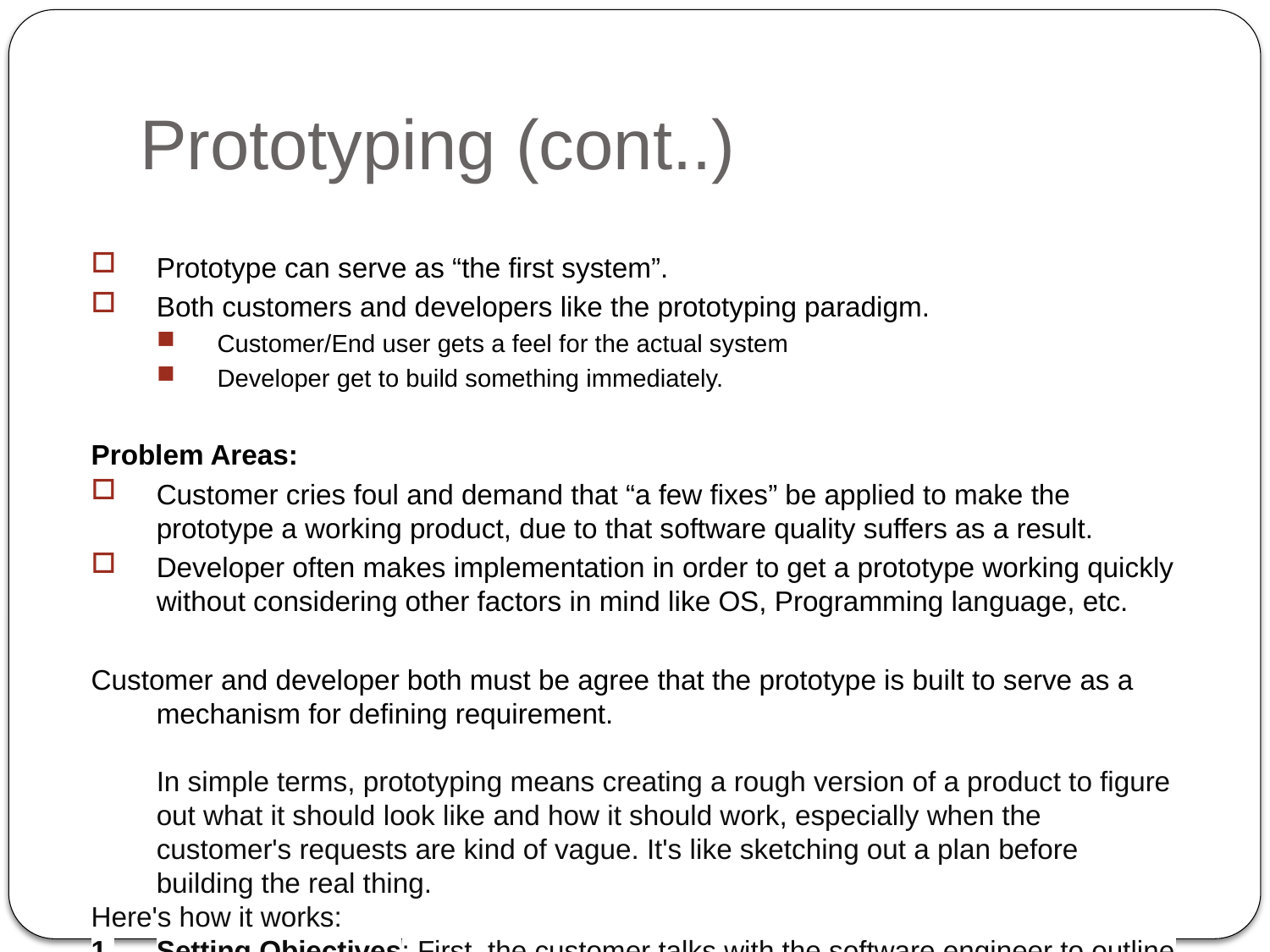

# Prototyping (cont..)
Prototype can serve as “the first system”.
Both customers and developers like the prototyping paradigm.
Customer/End user gets a feel for the actual system
Developer get to build something immediately.

Problem Areas:
Customer cries foul and demand that “a few fixes” be applied to make the prototype a working product, due to that software quality suffers as a result.
Developer often makes implementation in order to get a prototype working quickly without considering other factors in mind like OS, Programming language, etc.

Customer and developer both must be agree that the prototype is built to serve as a mechanism for defining requirement.
In simple terms, prototyping means creating a rough version of a product to figure out what it should look like and how it should work, especially when the customer's requests are kind of vague. It's like sketching out a plan before building the real thing.
Here's how it works:
Setting Objectives: First, the customer talks with the software engineer to outline what they want. The details might be fuzzy at this point.
Quick Planning: Then, they come up with a basic plan and layout for the software that the customer can see.
Building a Quick Version: The engineer puts together a simple version of the software based on the plan.
Customer Feedback: The customer tries out the prototype and gives feedback. This helps refine what the final product should look like.
Making Improvements: Based on the feedback, the engineer makes changes to the prototype to better match what the customer wants.
This process can repeat a few times until both the customer and the engineer are happy with the prototype.
But sometimes there are issues:
Customer Expectations: Sometimes, the customer wants the prototype to be perfect right away, which can lead to rushing and lower quality.
Overlooking Details: The engineer might focus too much on getting the prototype to work quickly without thinking about other important things like which operating system to use or what programming language to write it in.
To avoid problems, both the customer and the developer need to agree that the prototype is just a starting point for figuring out what the final product should be like.